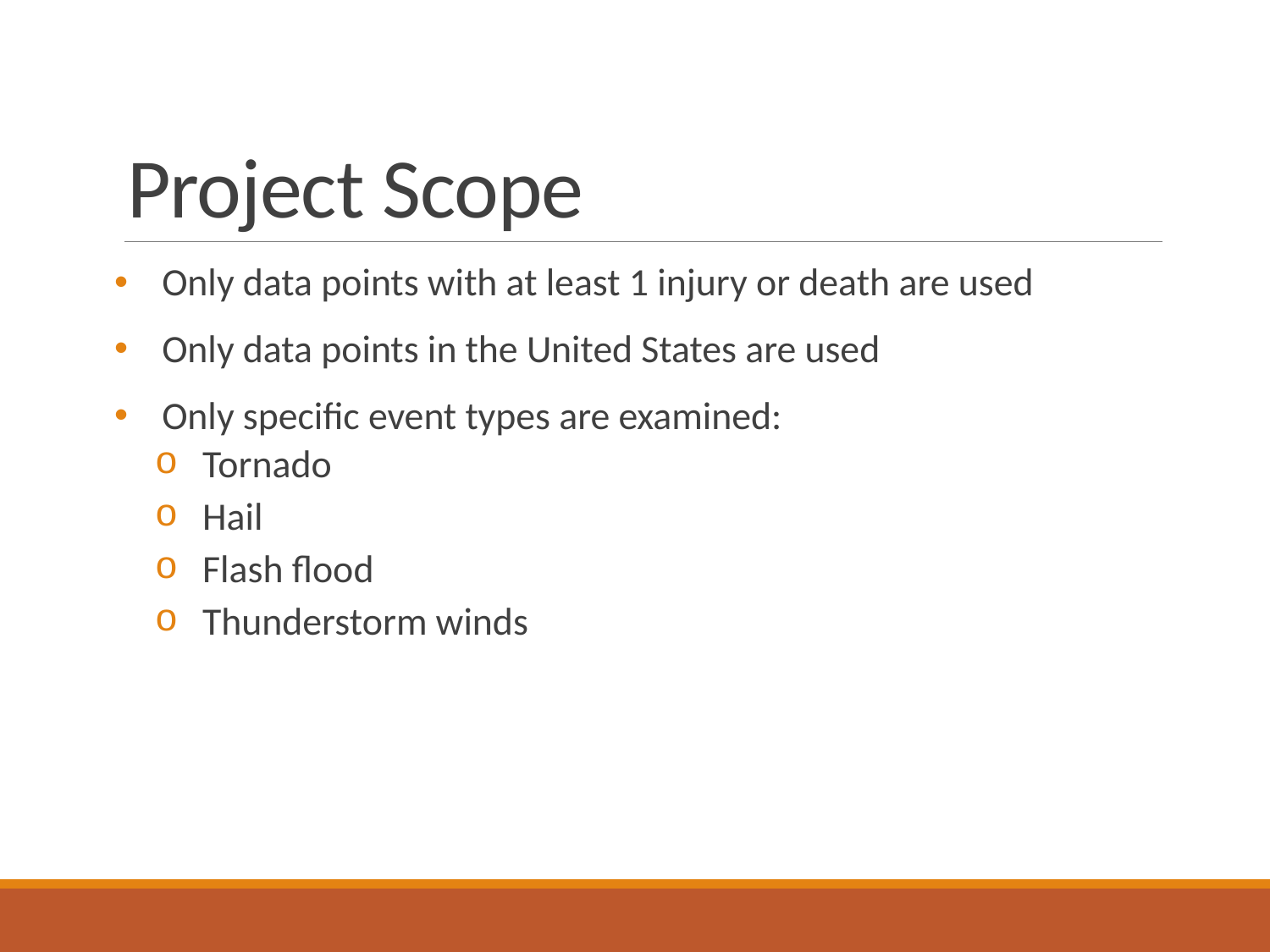

# Project Scope
Only data points with at least 1 injury or death are used
Only data points in the United States are used
Only specific event types are examined:
Tornado
Hail
Flash flood
Thunderstorm winds